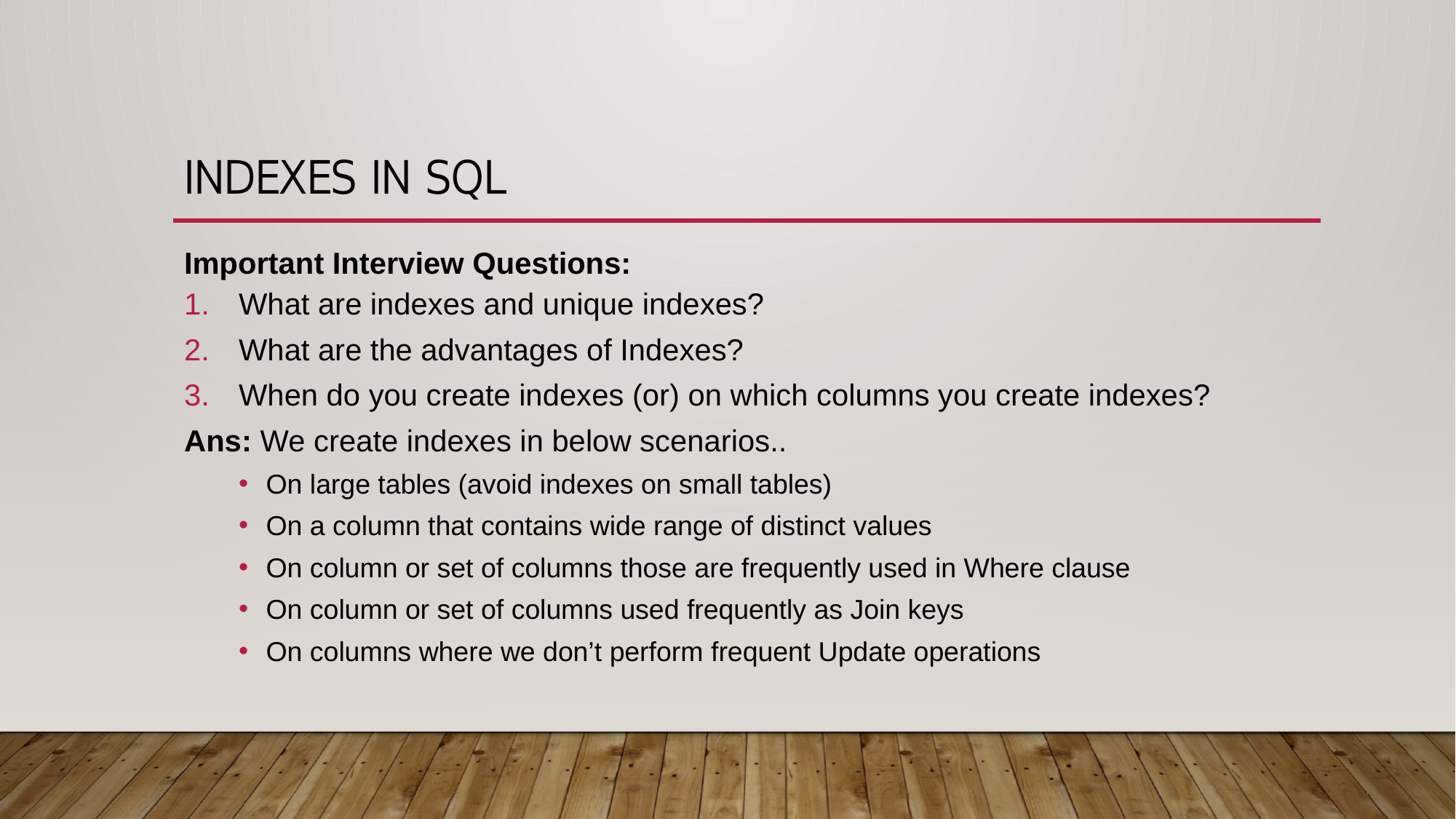

# INDEXES in SQL
Important Interview Questions:
What are indexes and unique indexes?
What are the advantages of Indexes?
When do you create indexes (or) on which columns you create indexes?
Ans: We create indexes in below scenarios..
On large tables (avoid indexes on small tables)
On a column that contains wide range of distinct values
On column or set of columns those are frequently used in Where clause
On column or set of columns used frequently as Join keys
On columns where we don’t perform frequent Update operations